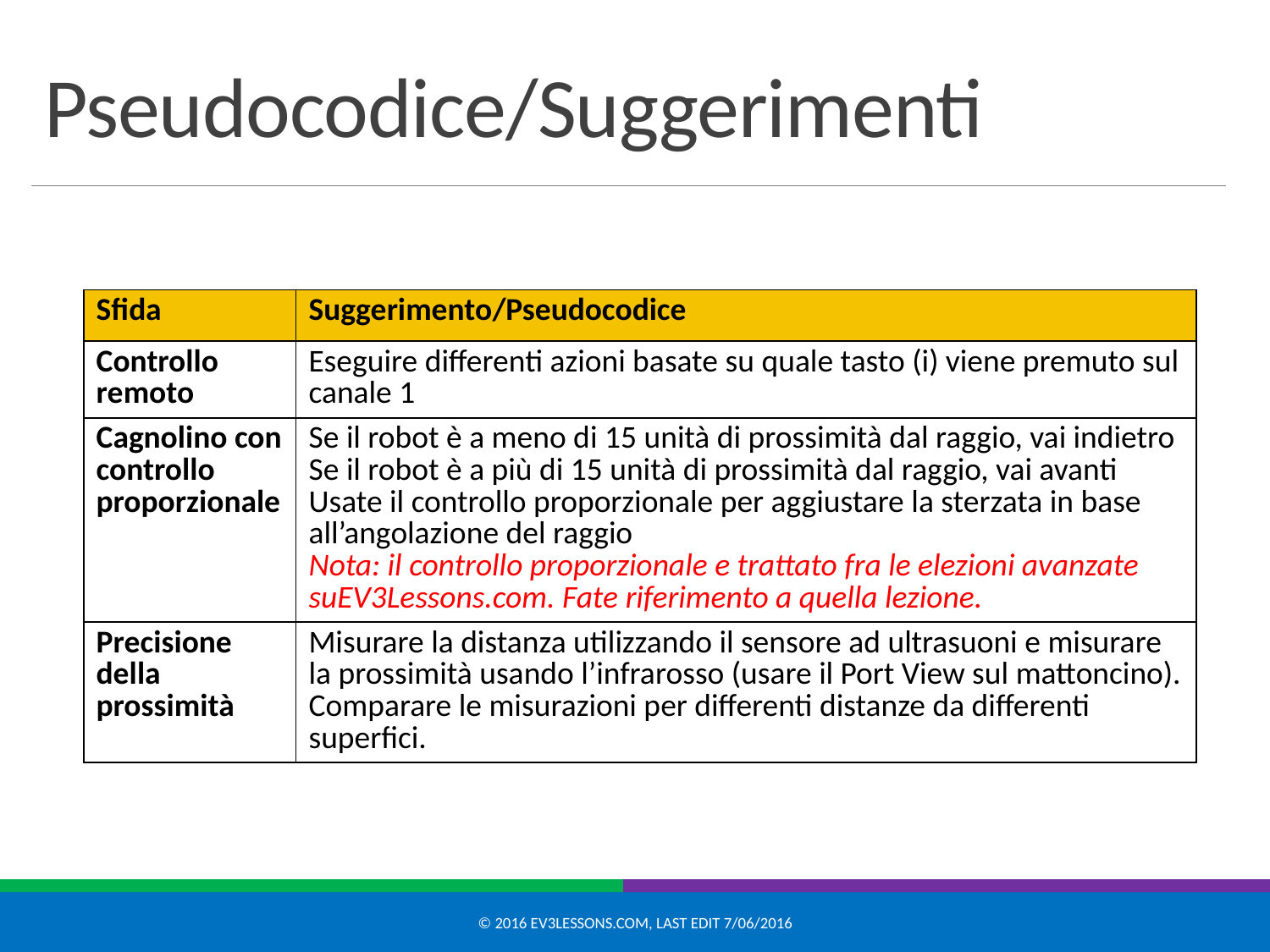

# Pseudocodice/Suggerimenti
| Sfida | Suggerimento/Pseudocodice |
| --- | --- |
| Controllo remoto | Eseguire differenti azioni basate su quale tasto (i) viene premuto sul canale 1 |
| Cagnolino con controllo proporzionale | Se il robot è a meno di 15 unità di prossimità dal raggio, vai indietro Se il robot è a più di 15 unità di prossimità dal raggio, vai avanti Usate il controllo proporzionale per aggiustare la sterzata in base all’angolazione del raggio Nota: il controllo proporzionale e trattato fra le elezioni avanzate suEV3Lessons.com. Fate riferimento a quella lezione. |
| Precisione della prossimità | Misurare la distanza utilizzando il sensore ad ultrasuoni e misurare la prossimità usando l’infrarosso (usare il Port View sul mattoncino). Comparare le misurazioni per differenti distanze da differenti superfici. |
© 2016 EV3Lessons.com, Last edit 7/06/2016